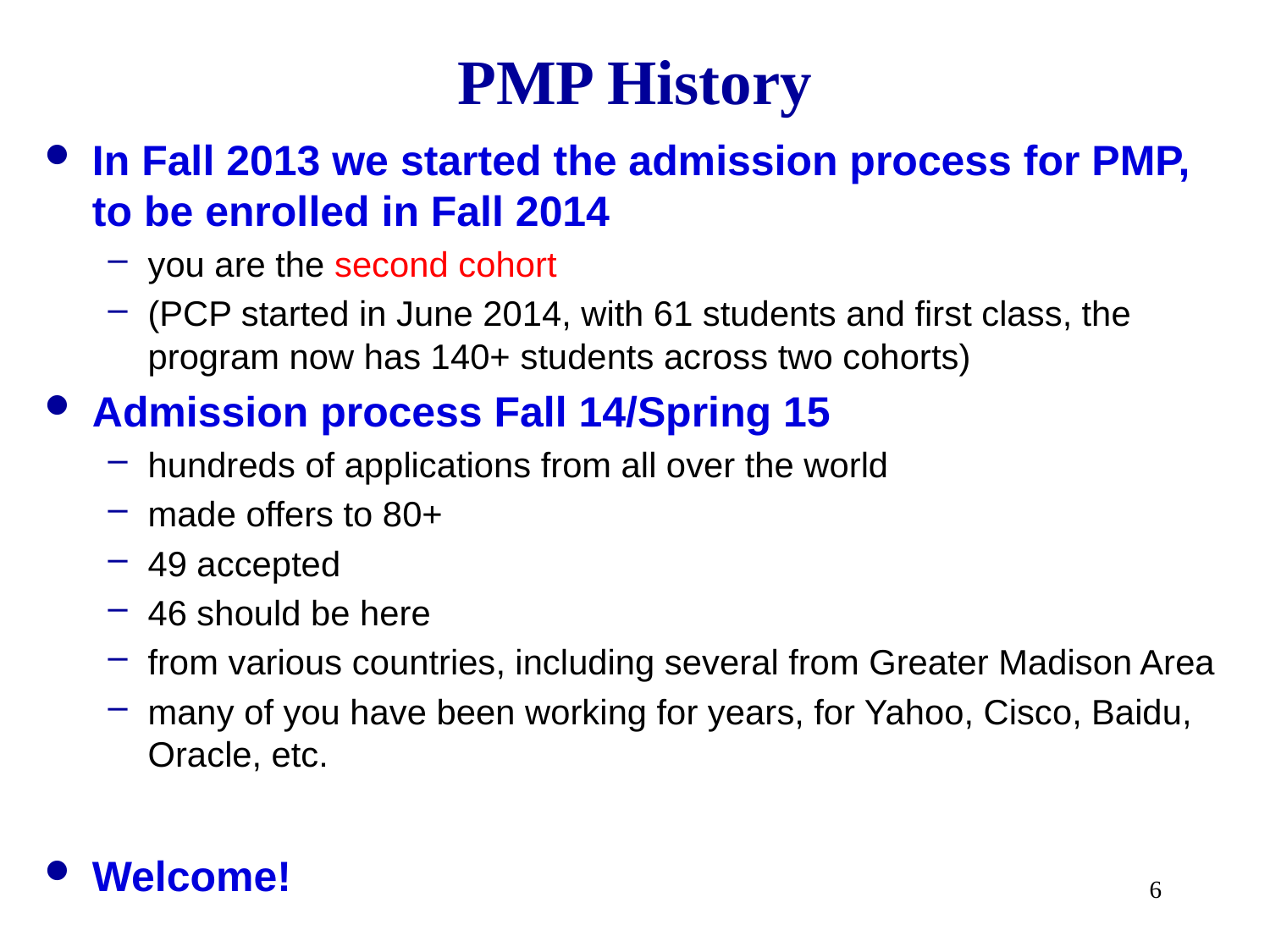

# PMP History
In Fall 2013 we started the admission process for PMP, to be enrolled in Fall 2014
you are the second cohort
(PCP started in June 2014, with 61 students and first class, the program now has 140+ students across two cohorts)
Admission process Fall 14/Spring 15
hundreds of applications from all over the world
made offers to 80+
49 accepted
46 should be here
from various countries, including several from Greater Madison Area
many of you have been working for years, for Yahoo, Cisco, Baidu, Oracle, etc.

Welcome!
6